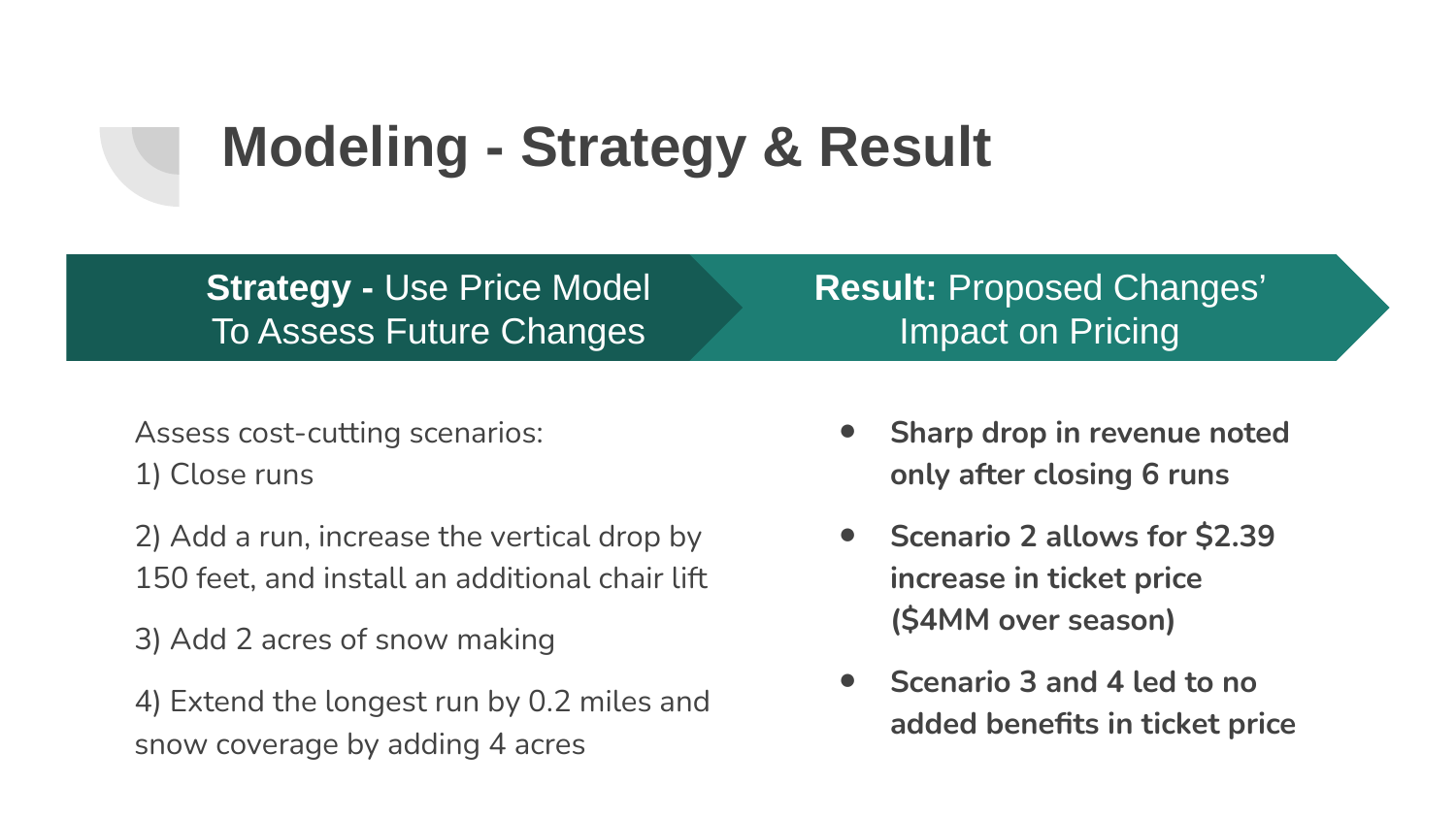

# Modeling - Strategy & Result
Result: Proposed Changes’ Impact on Pricing
Sharp drop in revenue noted only after closing 6 runs
Scenario 2 allows for $2.39 increase in ticket price ($4MM over season)
Scenario 3 and 4 led to no added benefits in ticket price
Strategy - Use Price Model
To Assess Future Changes
Assess cost-cutting scenarios:
1) Close runs
2) Add a run, increase the vertical drop by 150 feet, and install an additional chair lift
3) Add 2 acres of snow making
4) Extend the longest run by 0.2 miles and snow coverage by adding 4 acres